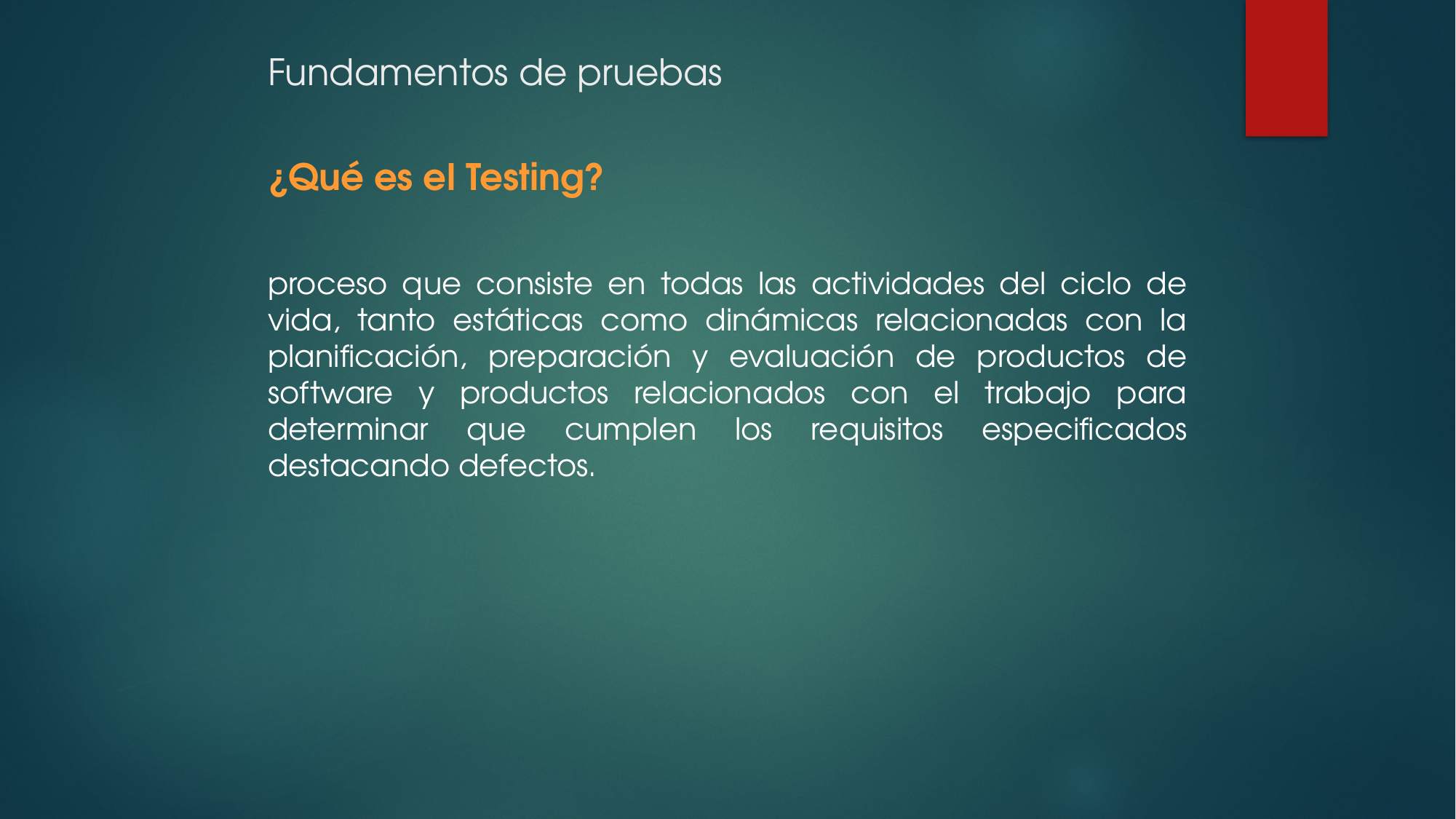

# Fundamentos de pruebas

¿Qué es el Testing?

proceso que consiste en todas las actividades del ciclo de vida, tanto estáticas como dinámicas relacionadas con la planificación, preparación y evaluación de productos de software y productos relacionados con el trabajo para determinar que cumplen los requisitos especificados destacando defectos.